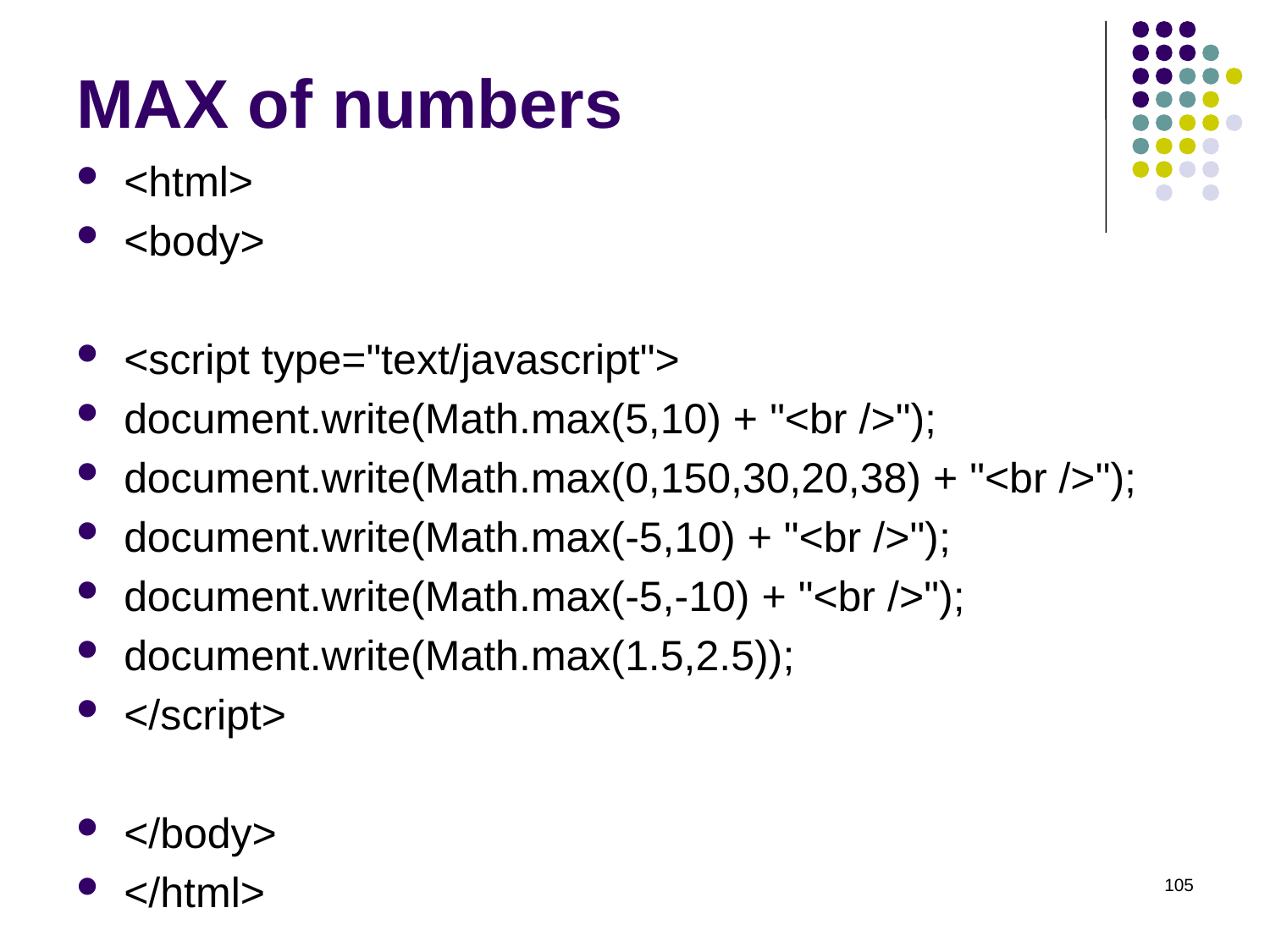

# MAX of numbers
<html>
<body>

<script type="text/javascript">
document.write(Math.max(5,10) + "<br />");
document.write(Math.max(0,150,30,20,38) + "<br />");
document.write(Math.max(-5,10) + "<br />");
document.write(Math.max(-5,-10) + "<br />");
document.write(Math.max(1.5,2.5));
</script>

</body>
</html>
105